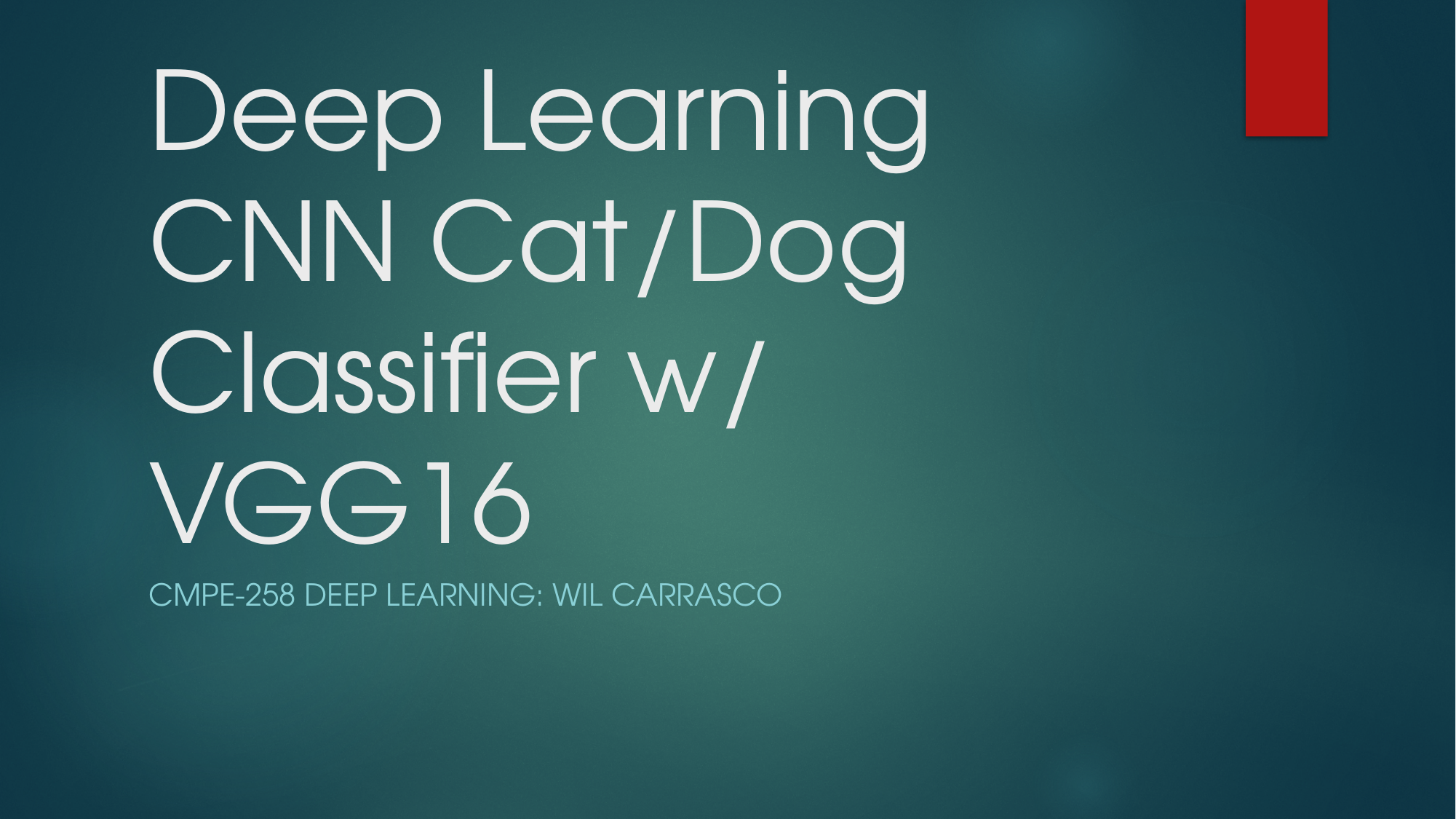

# Deep Learning CNN Cat/Dog Classifier w/ VGG16
CMPE-258 Deep Learning: Wil Carrasco